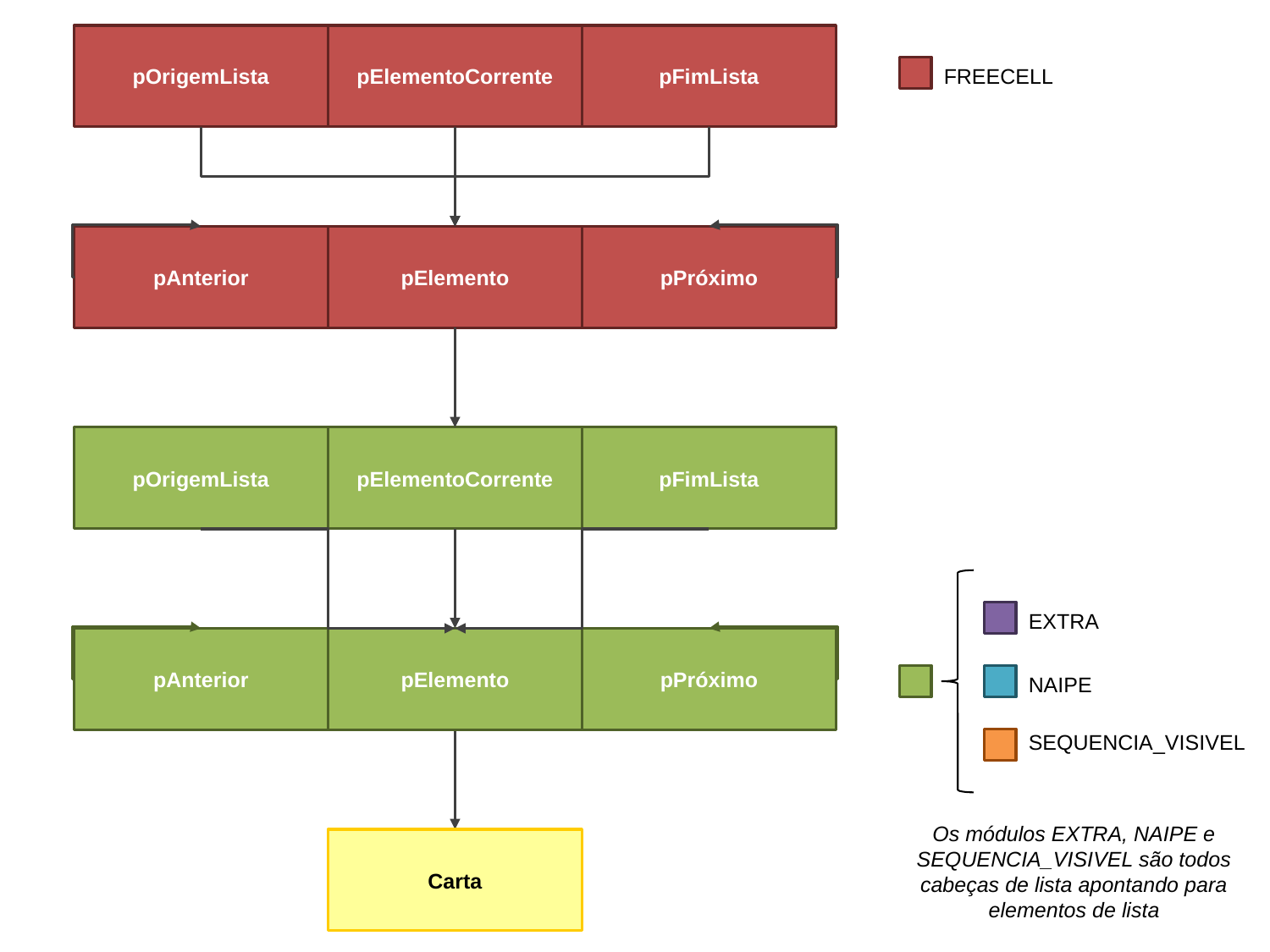

pOrigemLista
pElementoCorrente
pFimLista

FREECELL
pAnterior
pElemento
pPróximo
pOrigemLista
pElementoCorrente
pFimLista

EXTRA
pAnterior
pElemento
pPróximo

NAIPE
SEQUENCIA_VISIVEL

Os módulos EXTRA, NAIPE e SEQUENCIA_VISIVEL são todos cabeças de lista apontando para elementos de lista
Carta